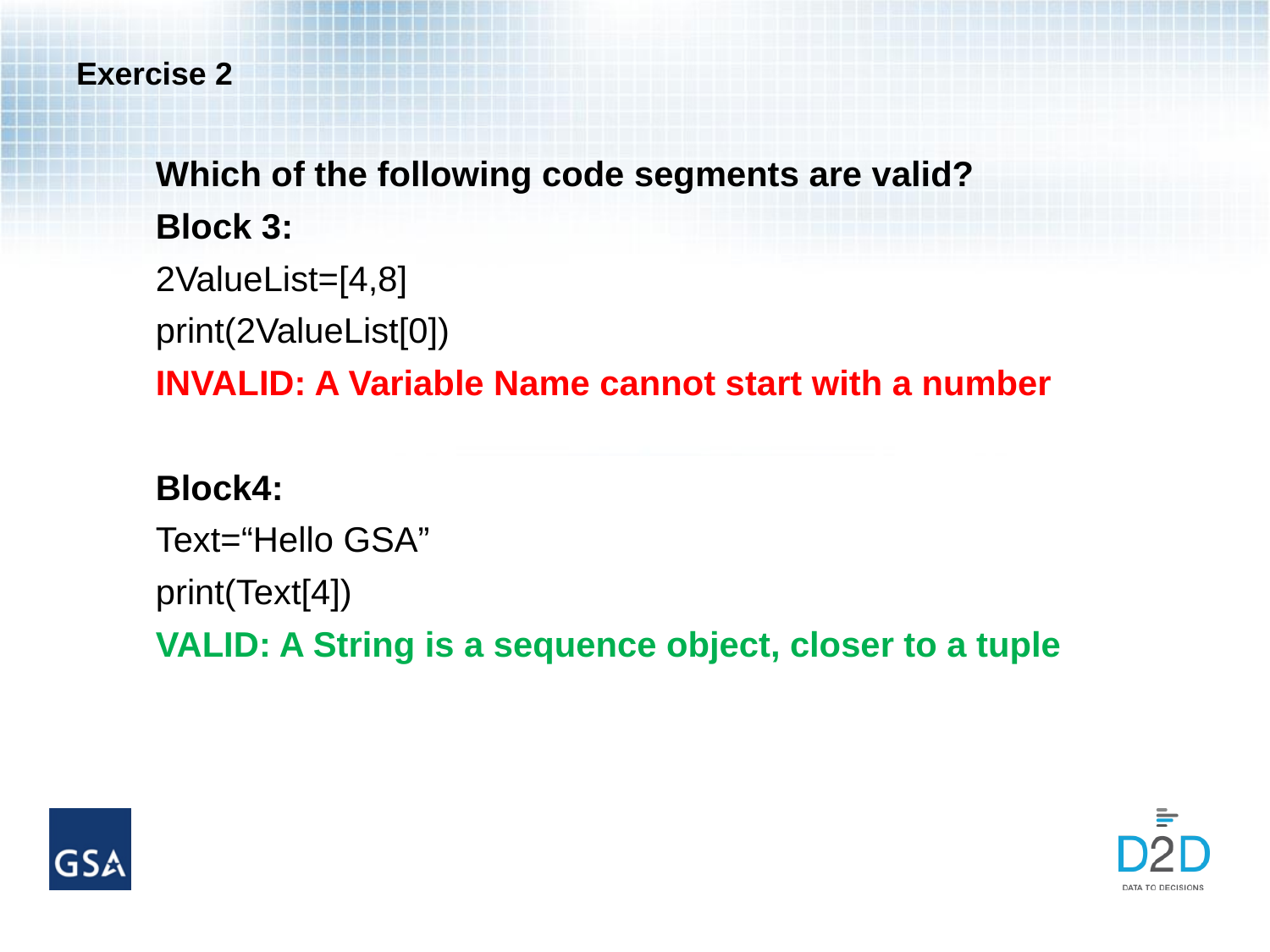

# Exercise 2
Which of the following code segments are valid?
Block 3:
2ValueList=[4,8]
print(2ValueList[0])
INVALID: A Variable Name cannot start with a number

Block4:
Text=“Hello GSA”
print(Text[4])
VALID: A String is a sequence object, closer to a tuple